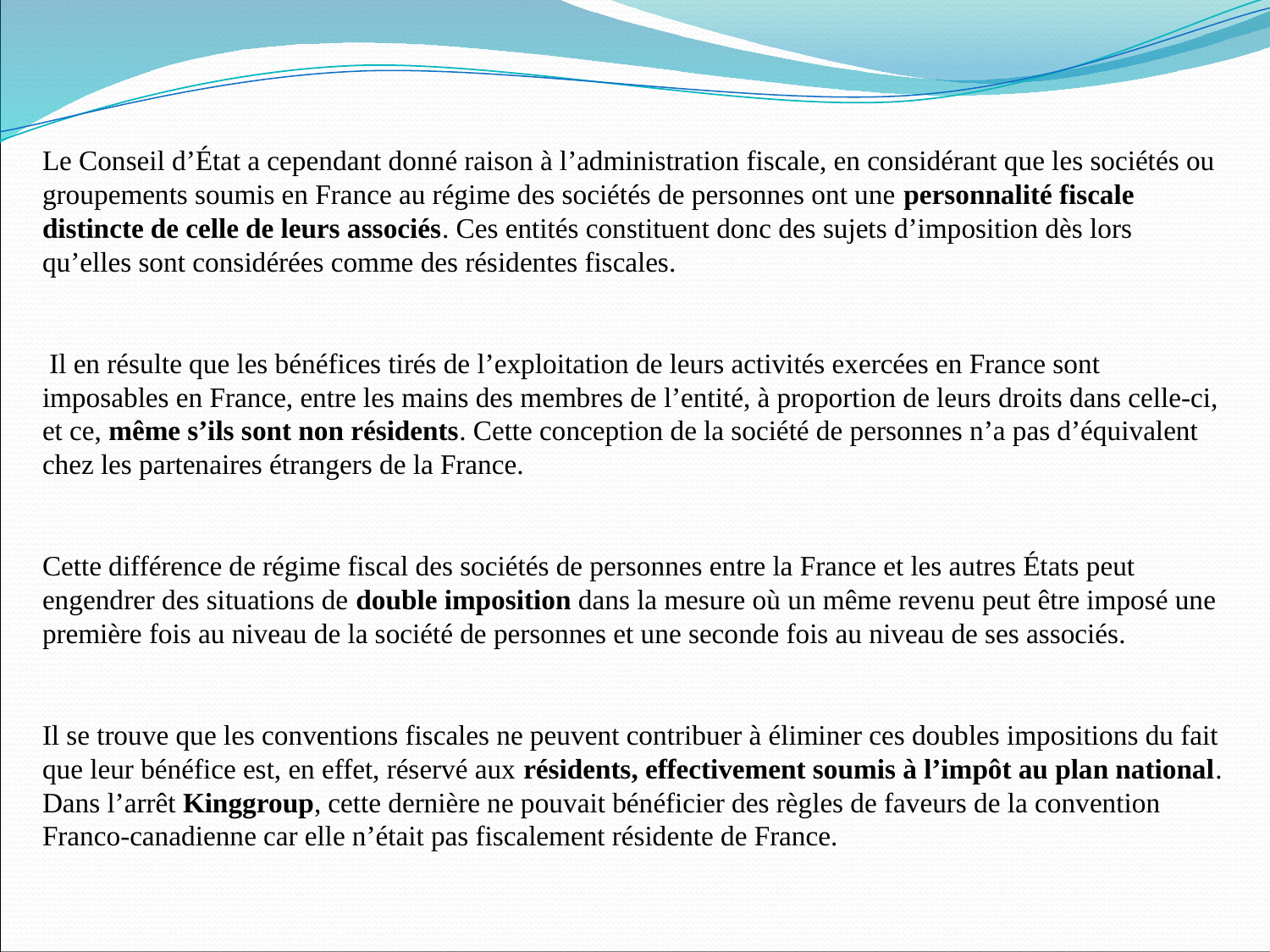

Le Conseil d’État a cependant donné raison à l’administration fiscale, en considérant que les sociétés ou groupements soumis en France au régime des sociétés de personnes ont une personnalité fiscale distincte de celle de leurs associés. Ces entités constituent donc des sujets d’imposition dès lors qu’elles sont considérées comme des résidentes fiscales.

 Il en résulte que les bénéfices tirés de l’exploitation de leurs activités exercées en France sont imposables en France, entre les mains des membres de l’entité, à proportion de leurs droits dans celle-ci, et ce, même s’ils sont non résidents. Cette conception de la société de personnes n’a pas d’équivalent chez les partenaires étrangers de la France.

Cette différence de régime fiscal des sociétés de personnes entre la France et les autres États peut engendrer des situations de double imposition dans la mesure où un même revenu peut être imposé une première fois au niveau de la société de personnes et une seconde fois au niveau de ses associés.

Il se trouve que les conventions fiscales ne peuvent contribuer à éliminer ces doubles impositions du fait que leur bénéfice est, en effet, réservé aux résidents, effectivement soumis à l’impôt au plan national. Dans l’arrêt Kinggroup, cette dernière ne pouvait bénéficier des règles de faveurs de la convention Franco-canadienne car elle n’était pas fiscalement résidente de France.